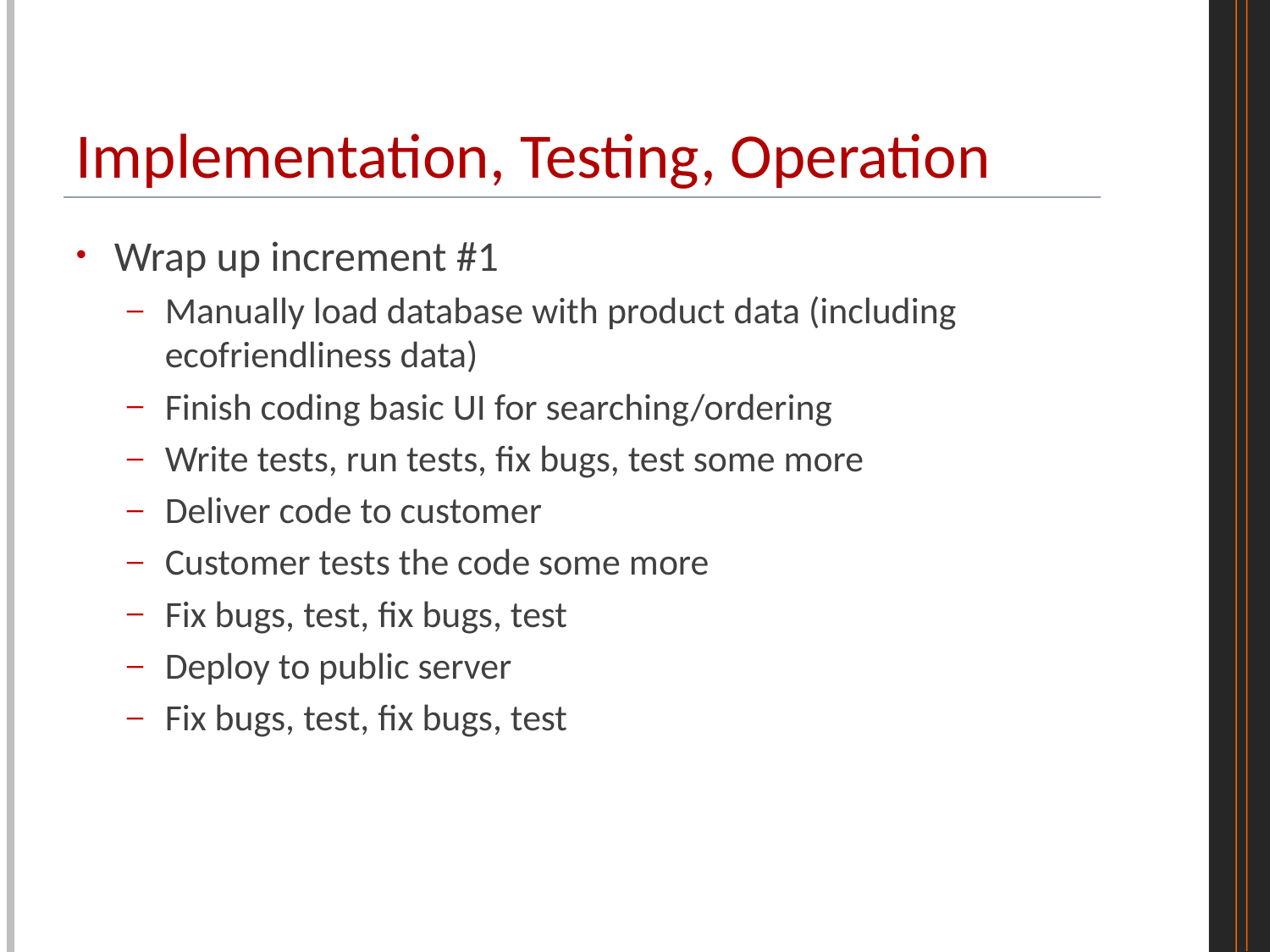

# Implementation, Testing, Operation
Wrap up increment #1
Manually load database with product data (including ecofriendliness data)
Finish coding basic UI for searching/ordering
Write tests, run tests, fix bugs, test some more
Deliver code to customer
Customer tests the code some more
Fix bugs, test, fix bugs, test
Deploy to public server
Fix bugs, test, fix bugs, test